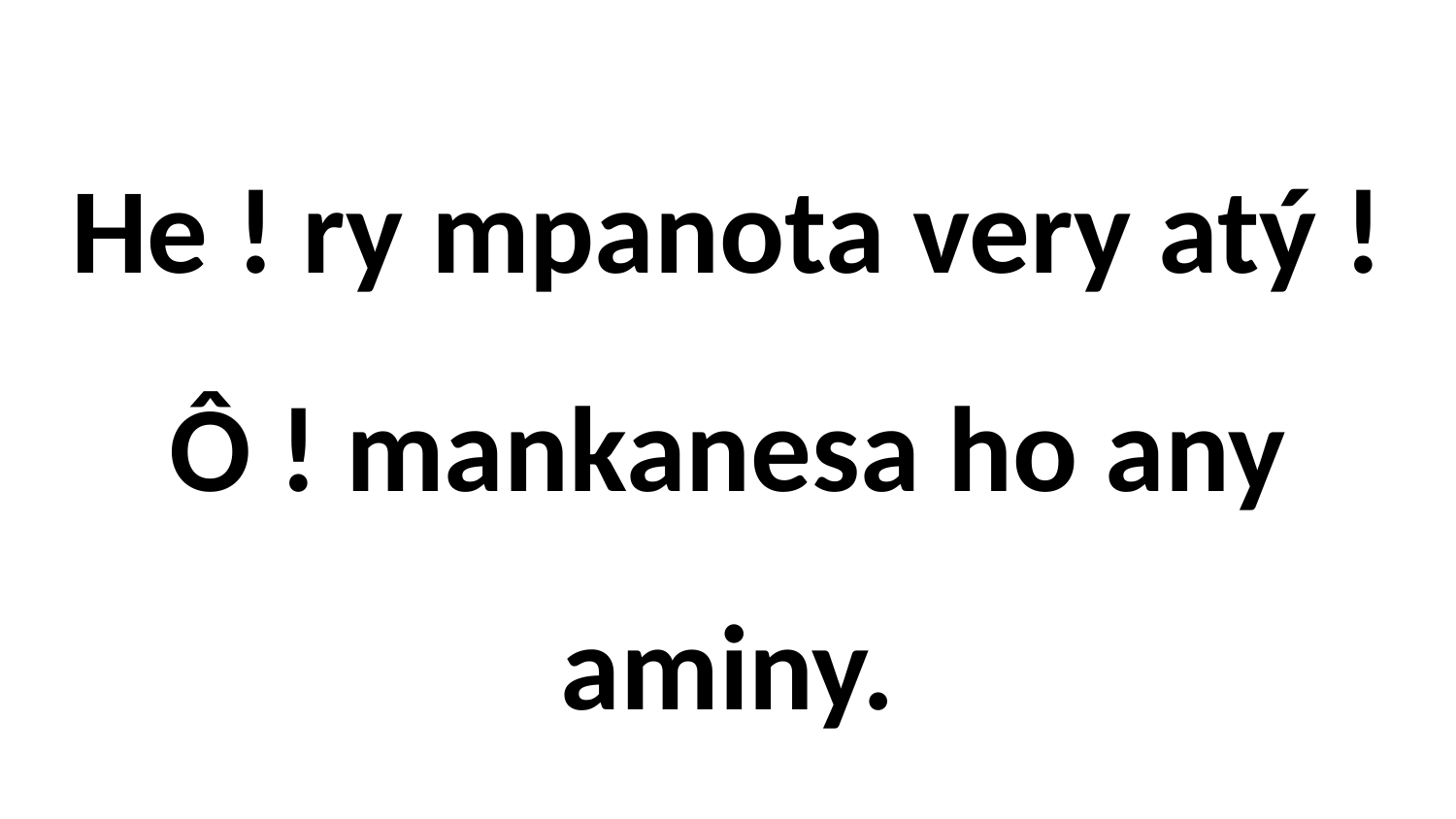

# He ! ry mpanota very atý ! Ô ! mankanesa ho any aminy.